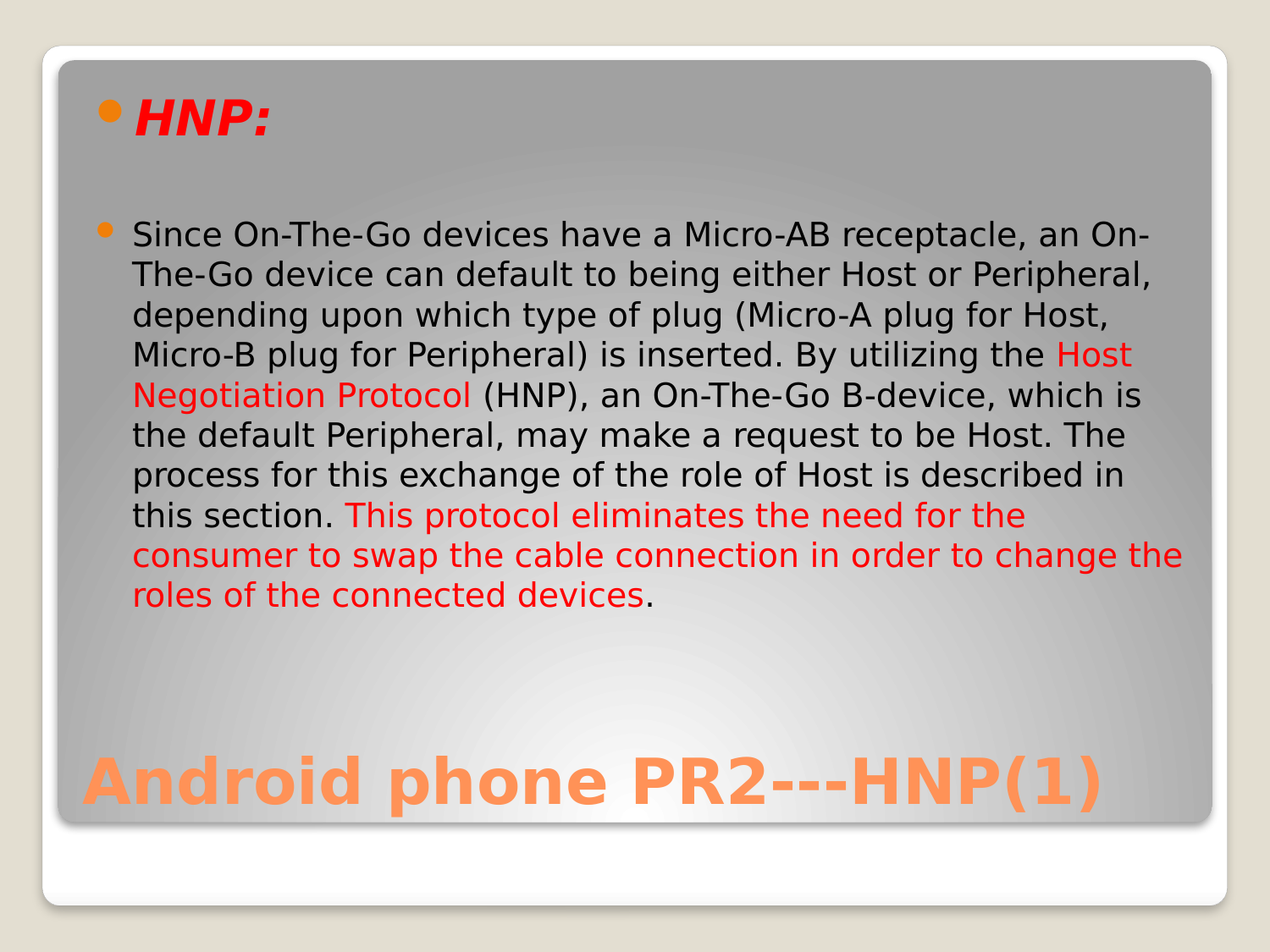

HNP:

Since On-The-Go devices have a Micro-AB receptacle, an On-The-Go device can default to being either Host or Peripheral, depending upon which type of plug (Micro-A plug for Host, Micro-B plug for Peripheral) is inserted. By utilizing the Host Negotiation Protocol (HNP), an On-The-Go B-device, which is the default Peripheral, may make a request to be Host. The process for this exchange of the role of Host is described in this section. This protocol eliminates the need for the consumer to swap the cable connection in order to change the roles of the connected devices.
# Android phone PR2---HNP(1)